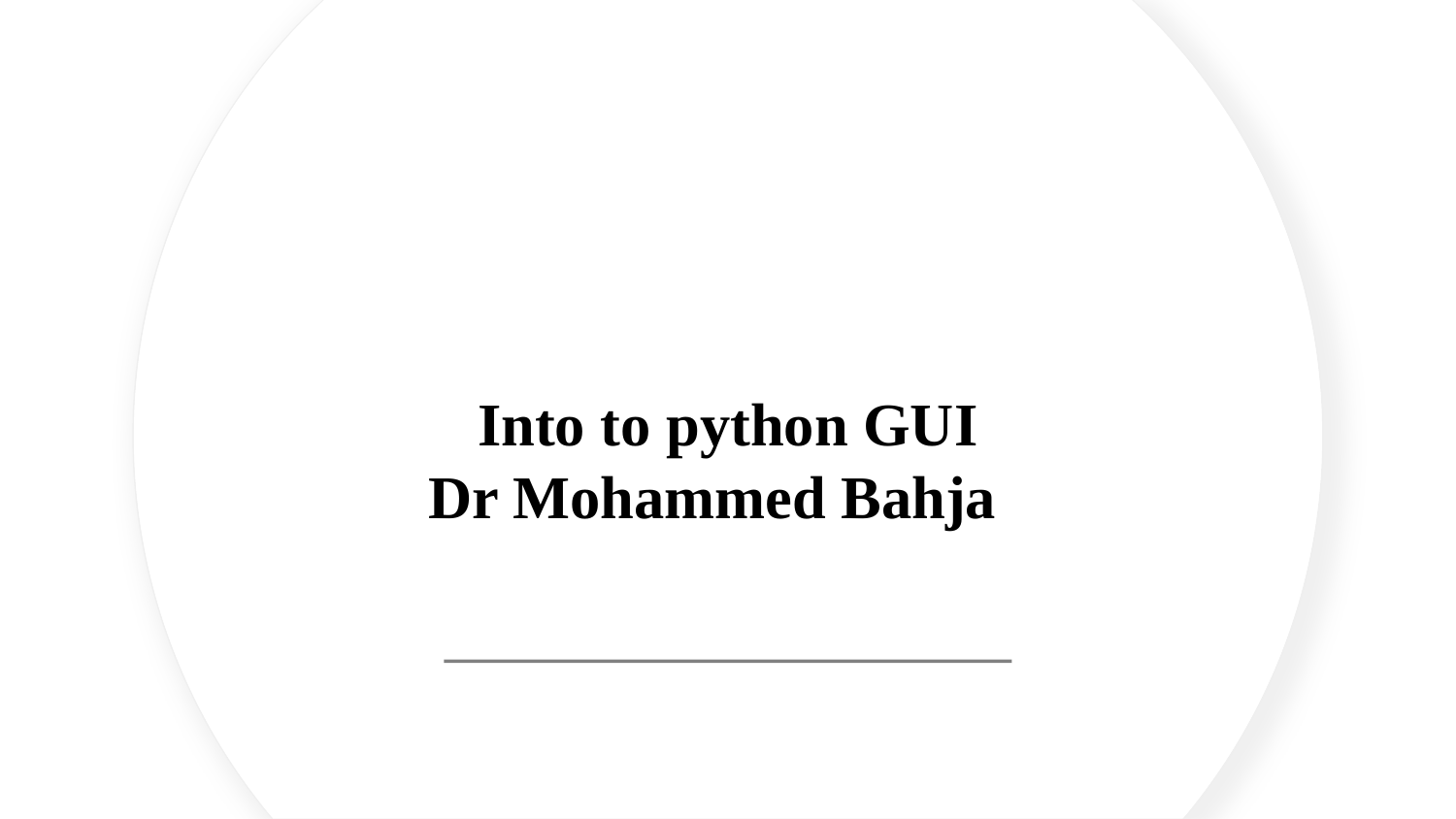

Into to python GUI
Dr Mohammed Bahja